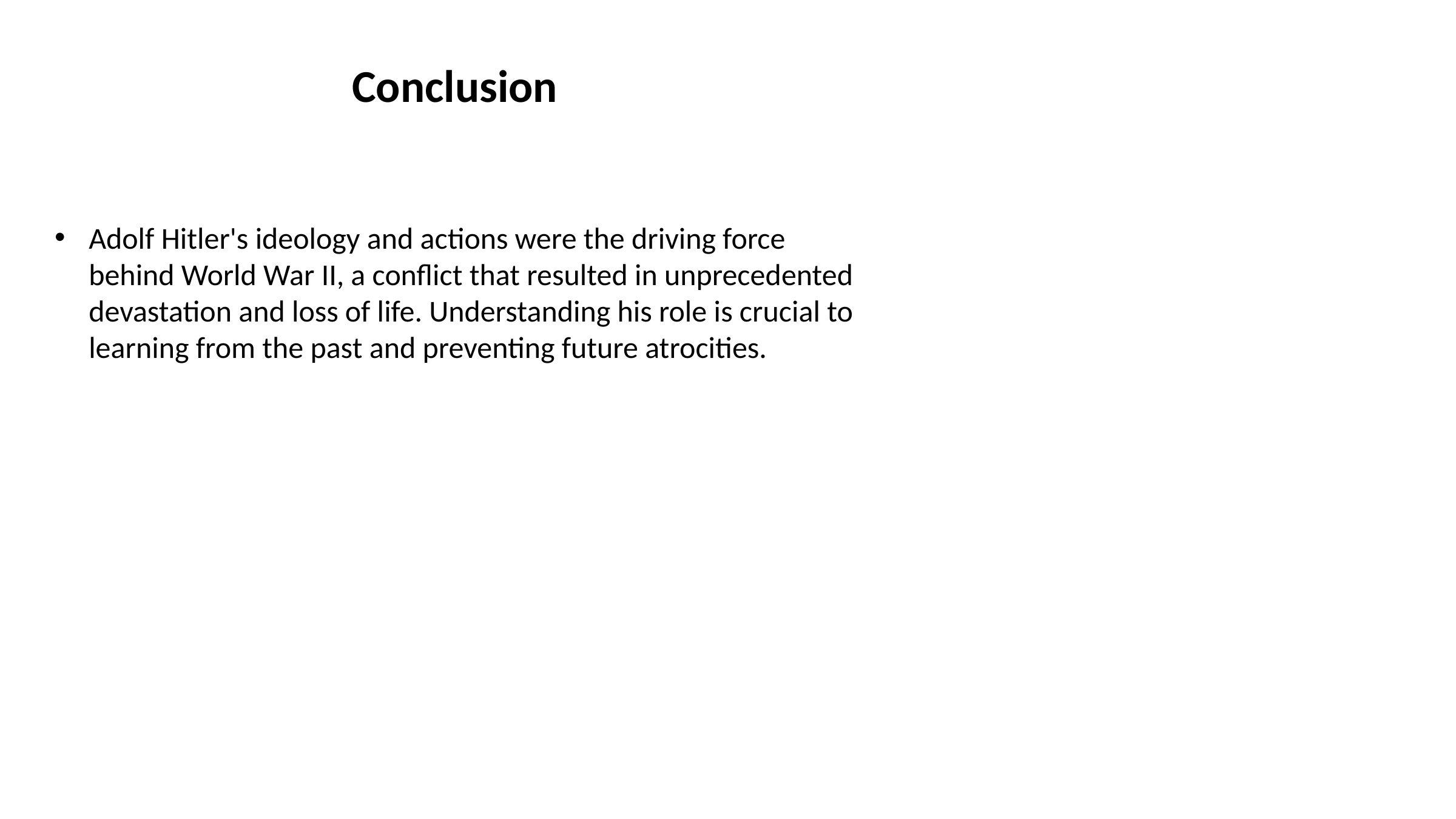

# Conclusion

Adolf Hitler's ideology and actions were the driving force behind World War II, a conflict that resulted in unprecedented devastation and loss of life. Understanding his role is crucial to learning from the past and preventing future atrocities.